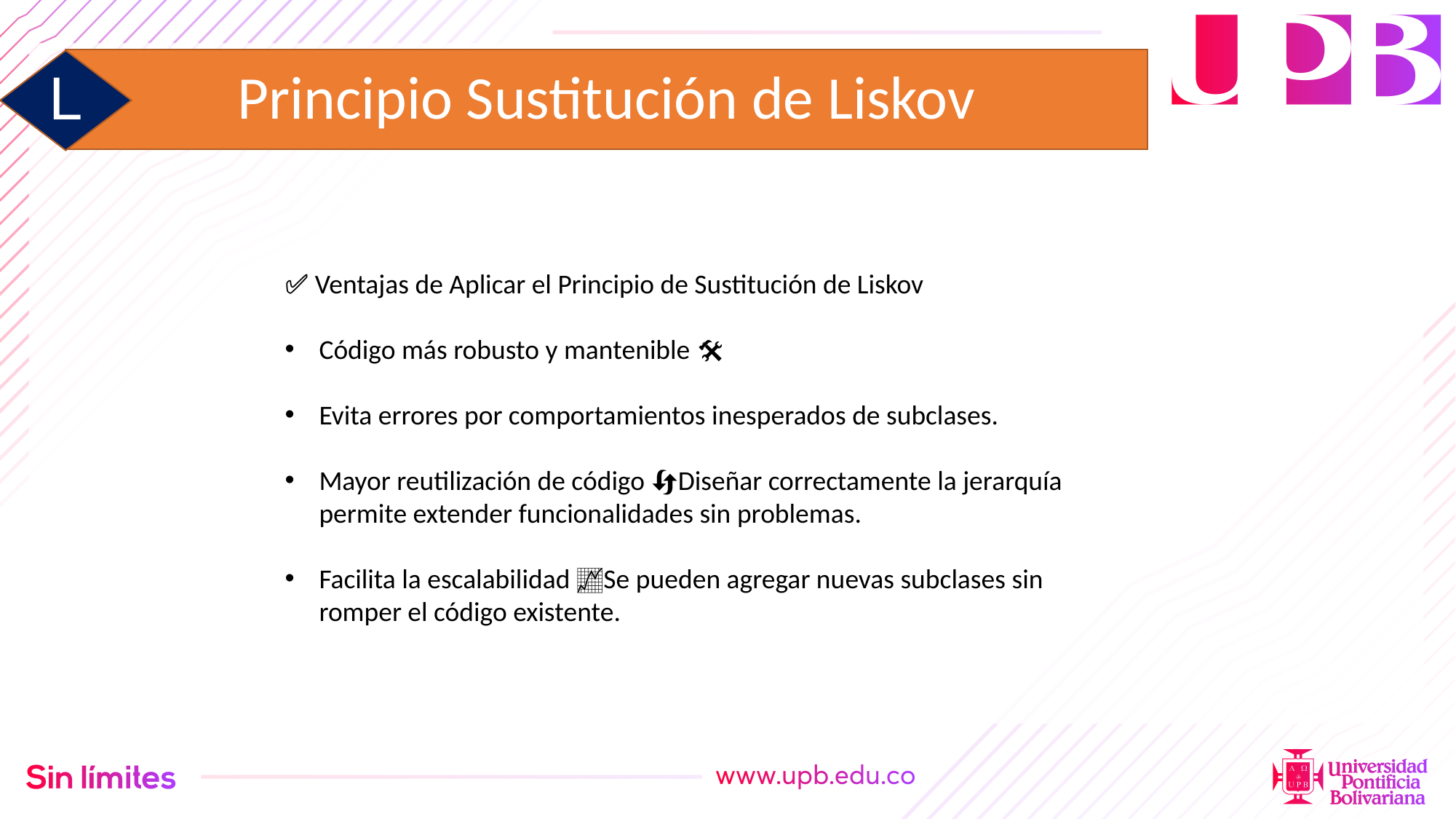

# Principio Sustitución de Liskov
L
✅ Ventajas de Aplicar el Principio de Sustitución de Liskov

Código más robusto y mantenible 🛠️

Evita errores por comportamientos inesperados de subclases.

Mayor reutilización de código 🔄Diseñar correctamente la jerarquía permite extender funcionalidades sin problemas.

Facilita la escalabilidad 📈Se pueden agregar nuevas subclases sin romper el código existente.